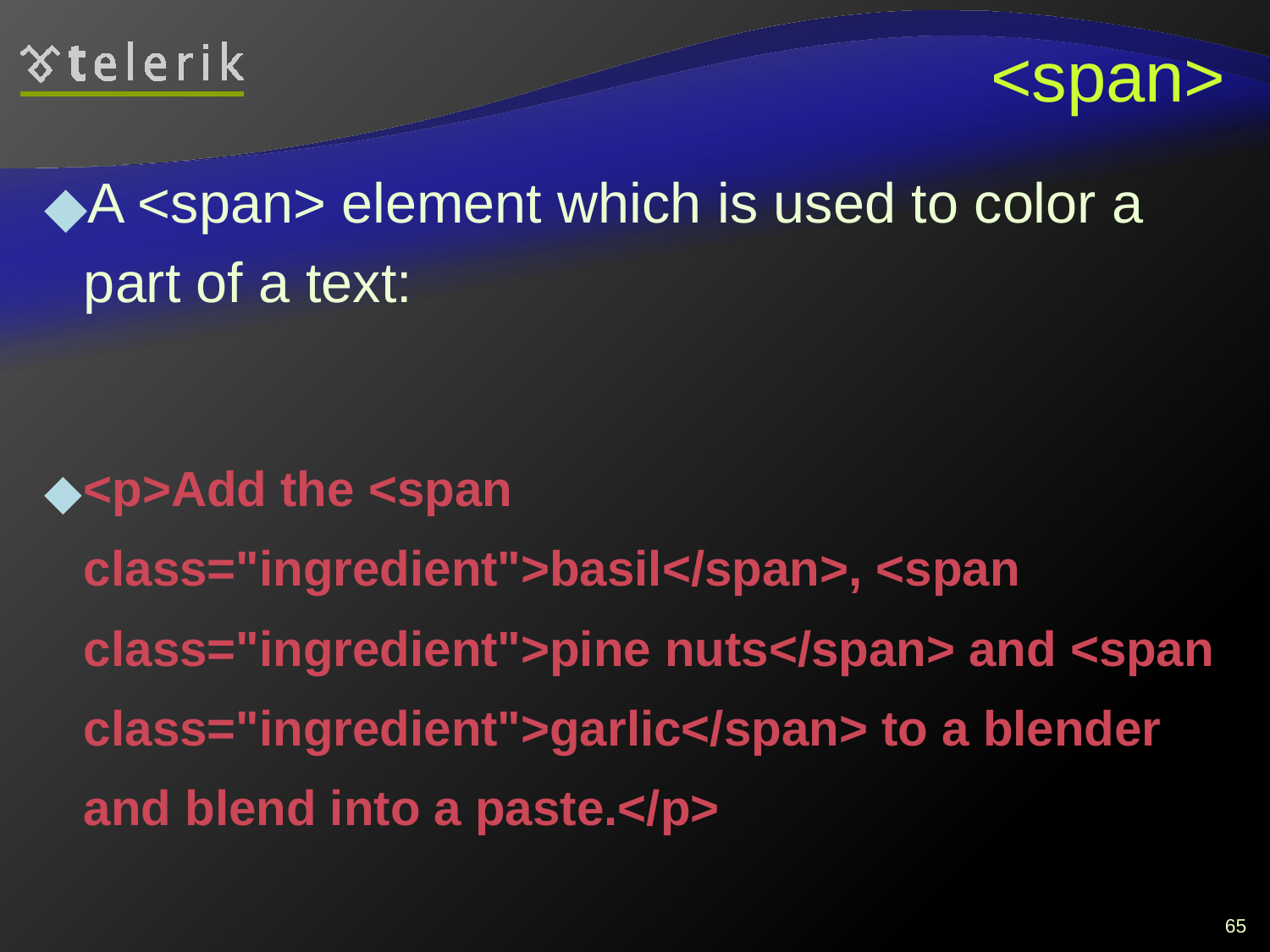

# <span>
A <span> element which is used to color a part of a text:

<p>Add the <span class="ingredient">basil</span>, <span class="ingredient">pine nuts</span> and <span class="ingredient">garlic</span> to a blender and blend into a paste.</p>

65